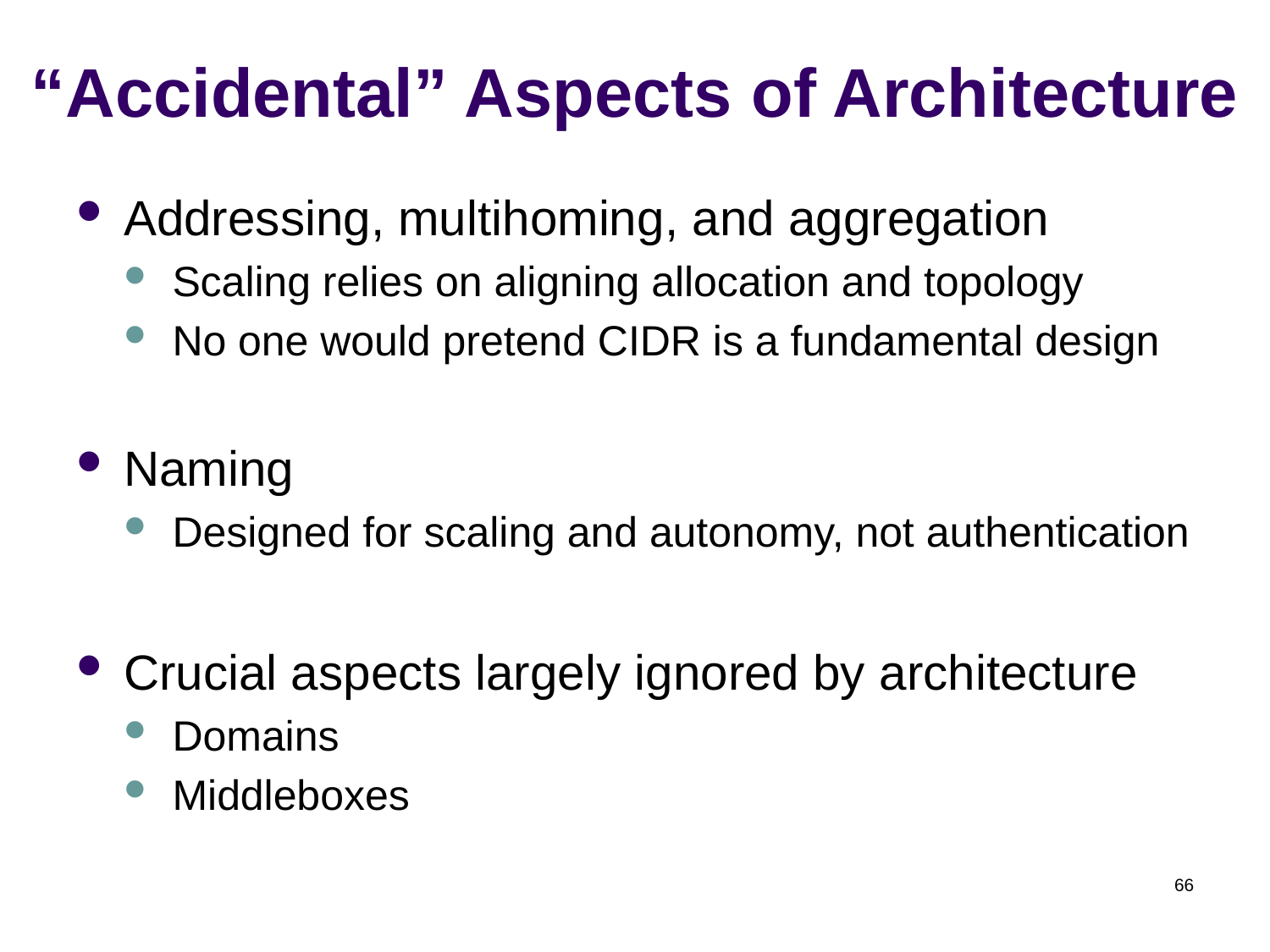

# “Accidental” Aspects of Architecture
Addressing, multihoming, and aggregation
Scaling relies on aligning allocation and topology
No one would pretend CIDR is a fundamental design

Naming
Designed for scaling and autonomy, not authentication

Crucial aspects largely ignored by architecture
Domains
Middleboxes

66